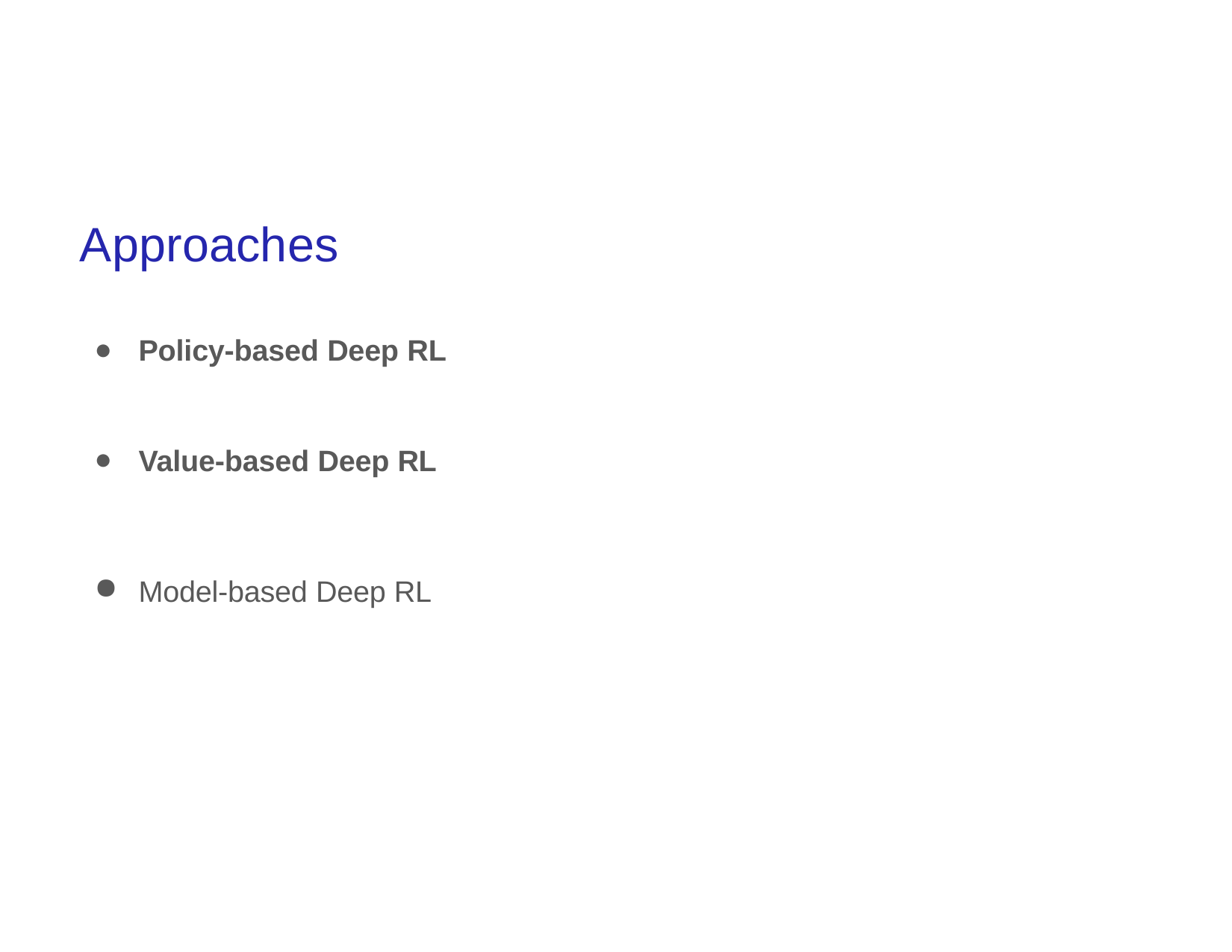

# Approaches
Policy-based Deep RL

Value-based Deep RL
Model-based Deep RL